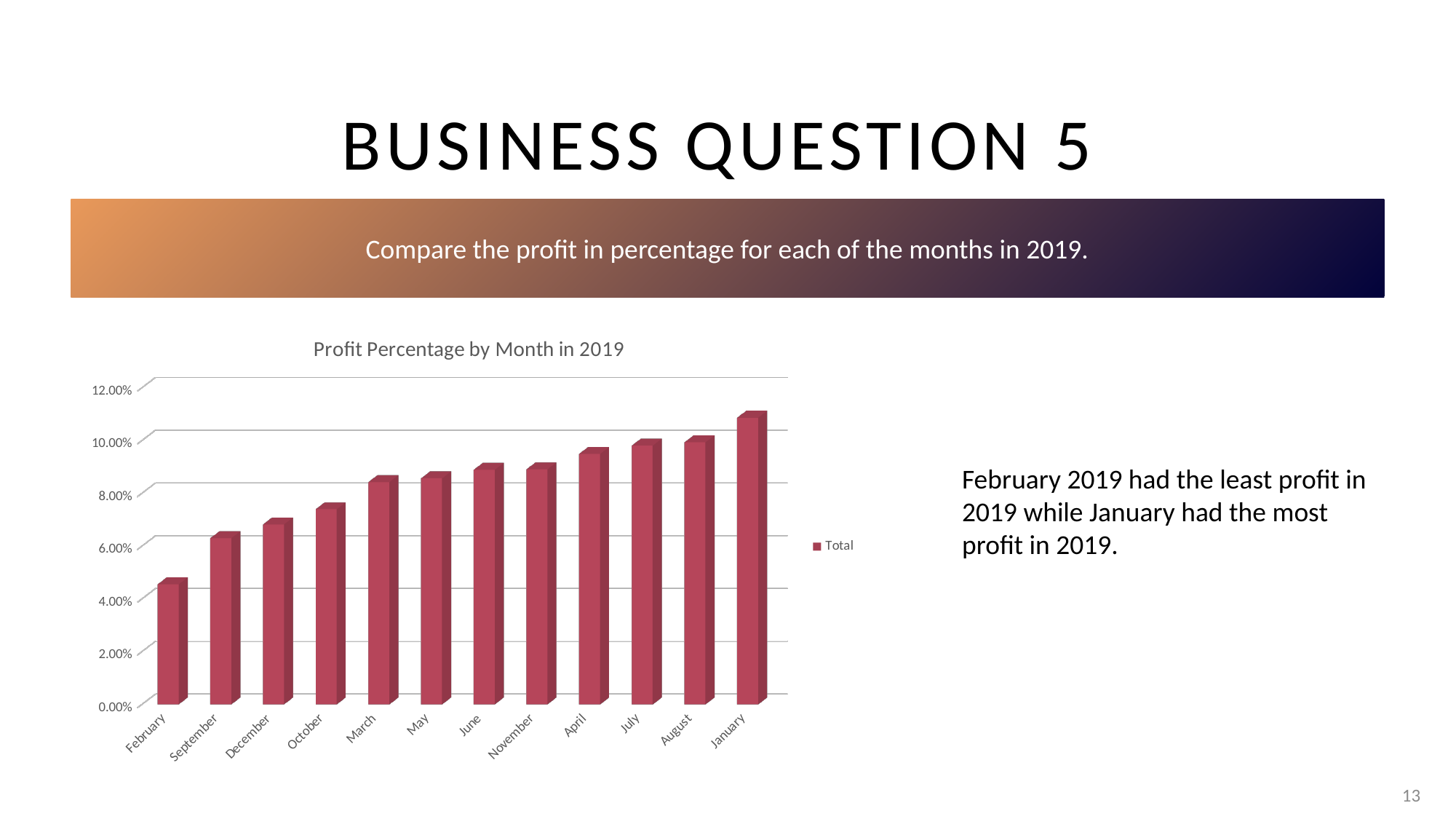

# Business question 5
Compare the profit in percentage for each of the months in 2019.

[unsupported chart]

February 2019 had the least profit in 2019 while January had the most profit in 2019.
13